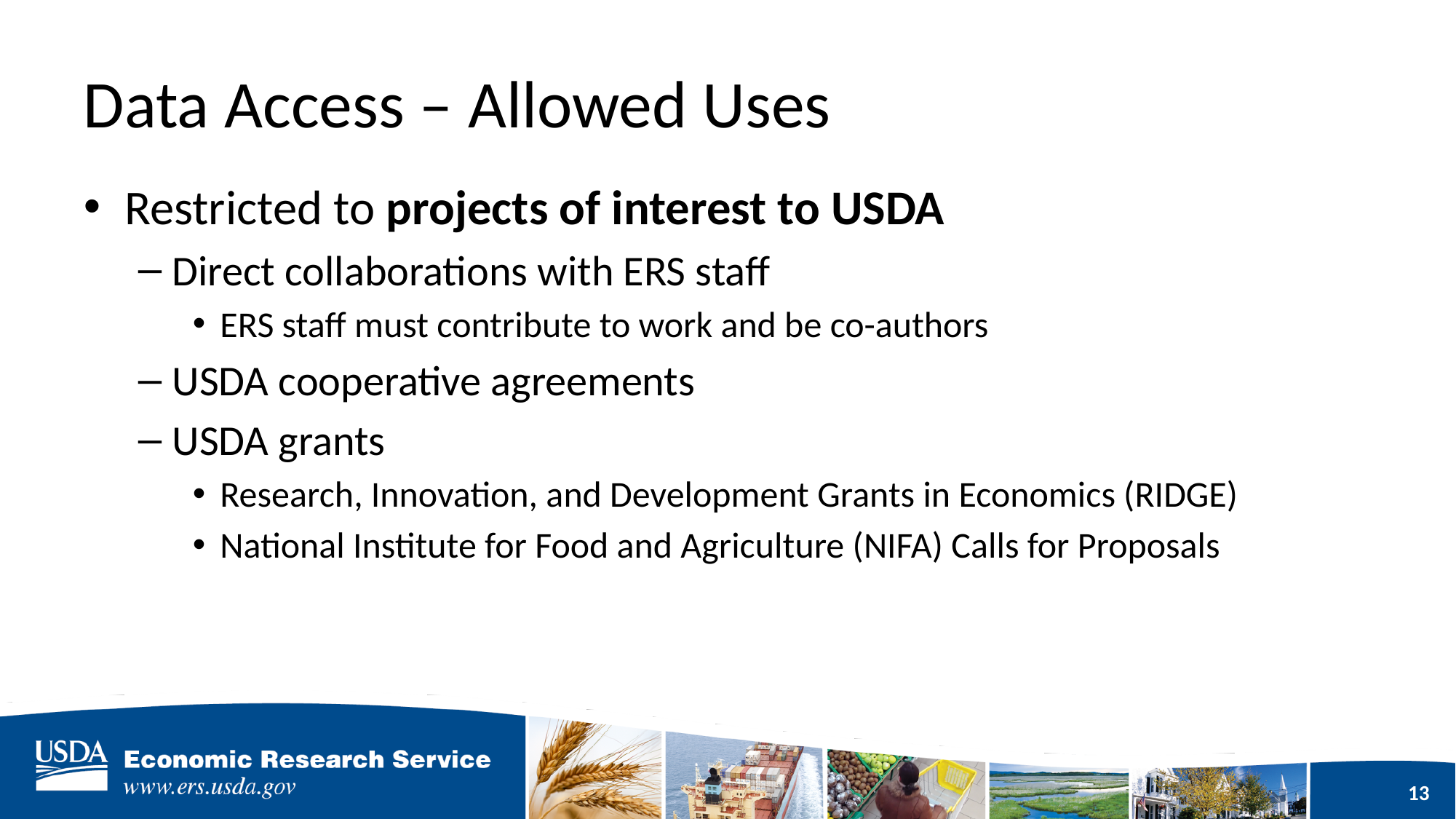

# Data Access – Allowed Uses
Restricted to projects of interest to USDA
Direct collaborations with ERS staff
ERS staff must contribute to work and be co-authors
USDA cooperative agreements
USDA grants
Research, Innovation, and Development Grants in Economics (RIDGE)
National Institute for Food and Agriculture (NIFA) Calls for Proposals